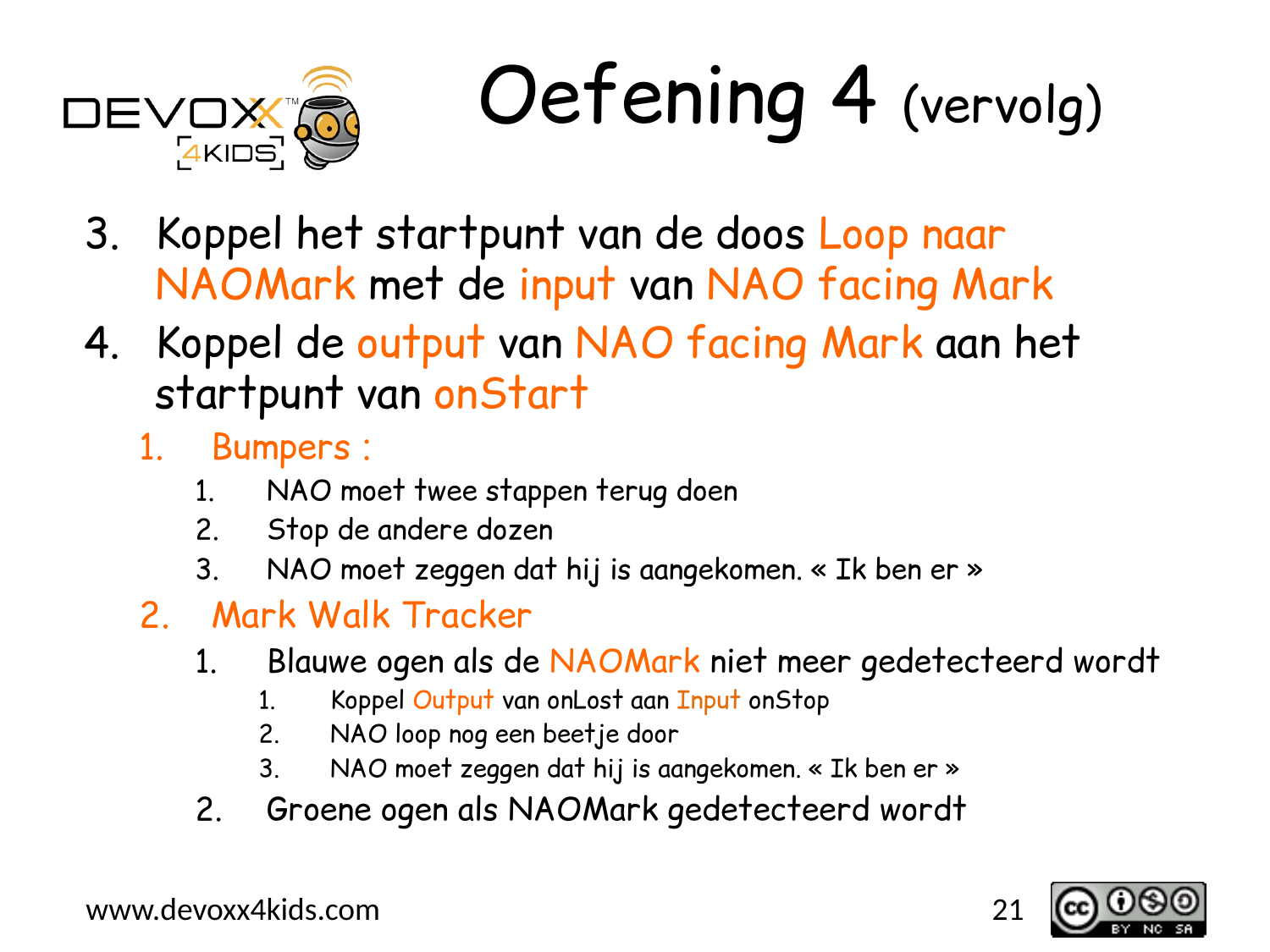

# Oefening 4 (vervolg)
Koppel het startpunt van de doos Loop naar NAOMark met de input van NAO facing Mark
Koppel de output van NAO facing Mark aan het startpunt van onStart
Bumpers :
NAO moet twee stappen terug doen
Stop de andere dozen
NAO moet zeggen dat hij is aangekomen. « Ik ben er »
Mark Walk Tracker
Blauwe ogen als de NAOMark niet meer gedetecteerd wordt
Koppel Output van onLost aan Input onStop
NAO loop nog een beetje door
NAO moet zeggen dat hij is aangekomen. « Ik ben er »
Groene ogen als NAOMark gedetecteerd wordt

21